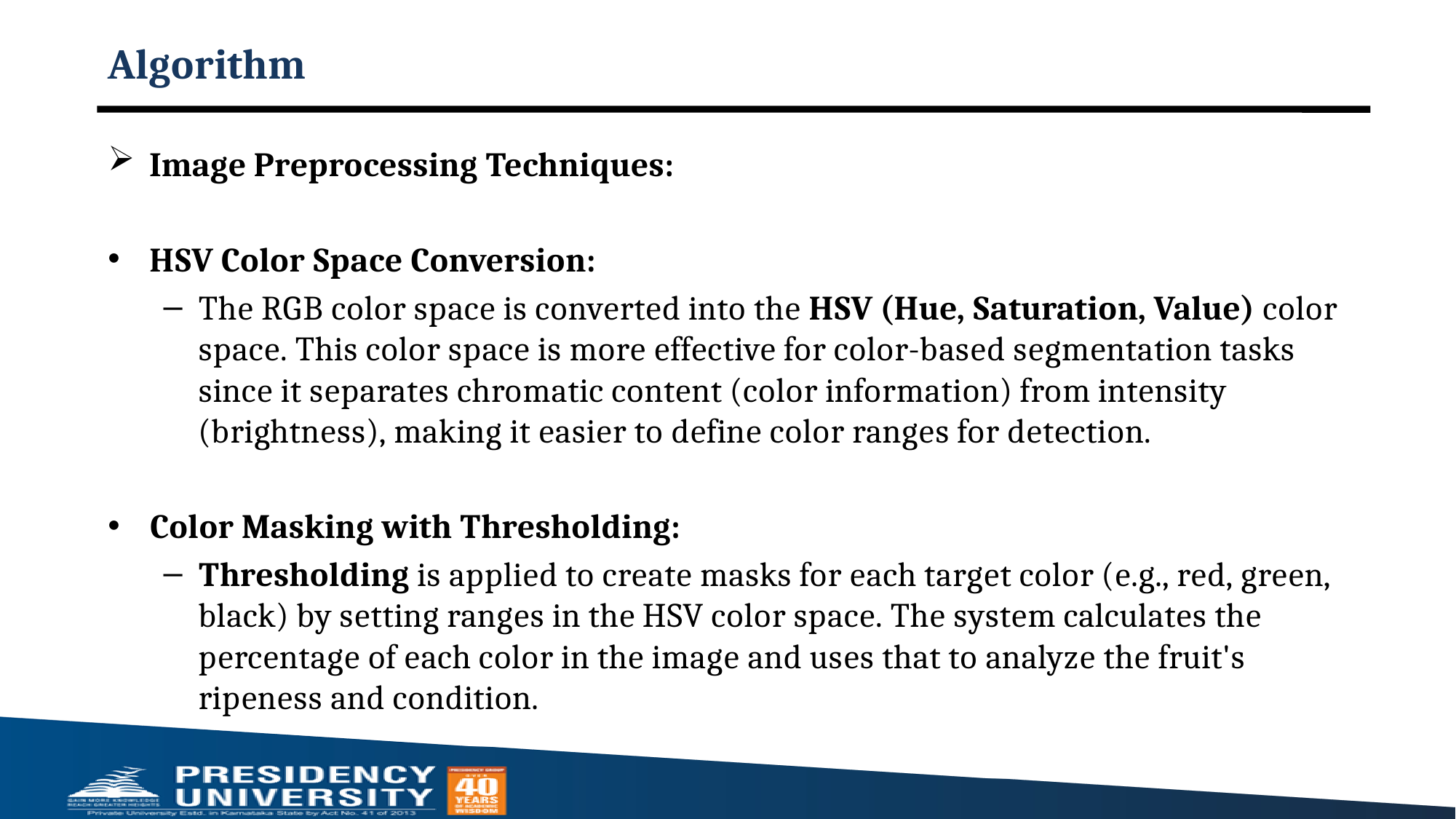

# Algorithm
Image Preprocessing Techniques:

HSV Color Space Conversion:
The RGB color space is converted into the HSV (Hue, Saturation, Value) color space. This color space is more effective for color-based segmentation tasks since it separates chromatic content (color information) from intensity (brightness), making it easier to define color ranges for detection.

Color Masking with Thresholding:
Thresholding is applied to create masks for each target color (e.g., red, green, black) by setting ranges in the HSV color space. The system calculates the percentage of each color in the image and uses that to analyze the fruit's ripeness and condition.